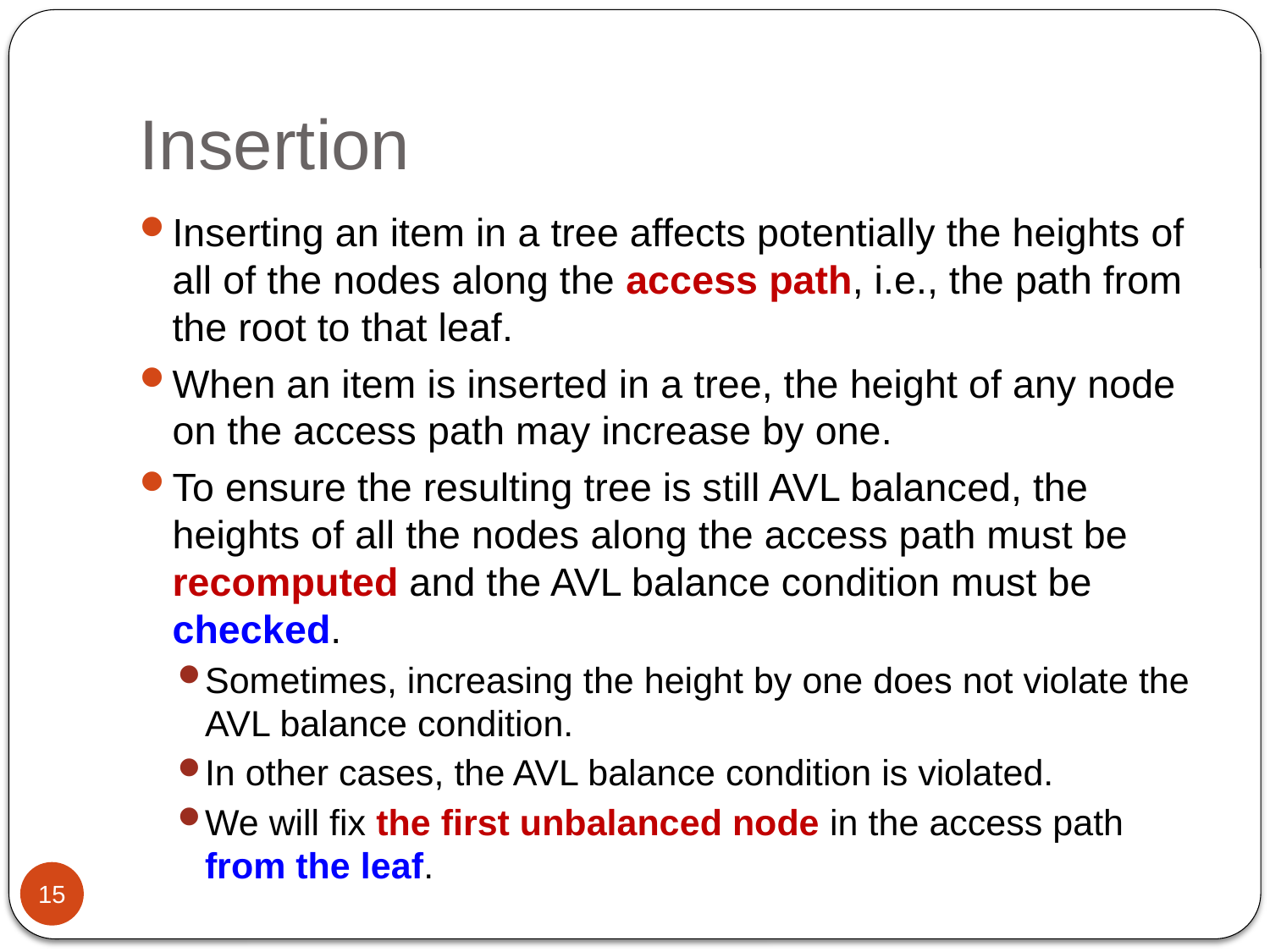

# Insertion
Inserting an item in a tree affects potentially the heights of all of the nodes along the access path, i.e., the path from the root to that leaf.
When an item is inserted in a tree, the height of any node on the access path may increase by one.
To ensure the resulting tree is still AVL balanced, the heights of all the nodes along the access path must be recomputed and the AVL balance condition must be checked.
Sometimes, increasing the height by one does not violate the AVL balance condition.
In other cases, the AVL balance condition is violated.
We will fix the first unbalanced node in the access path from the leaf.

15